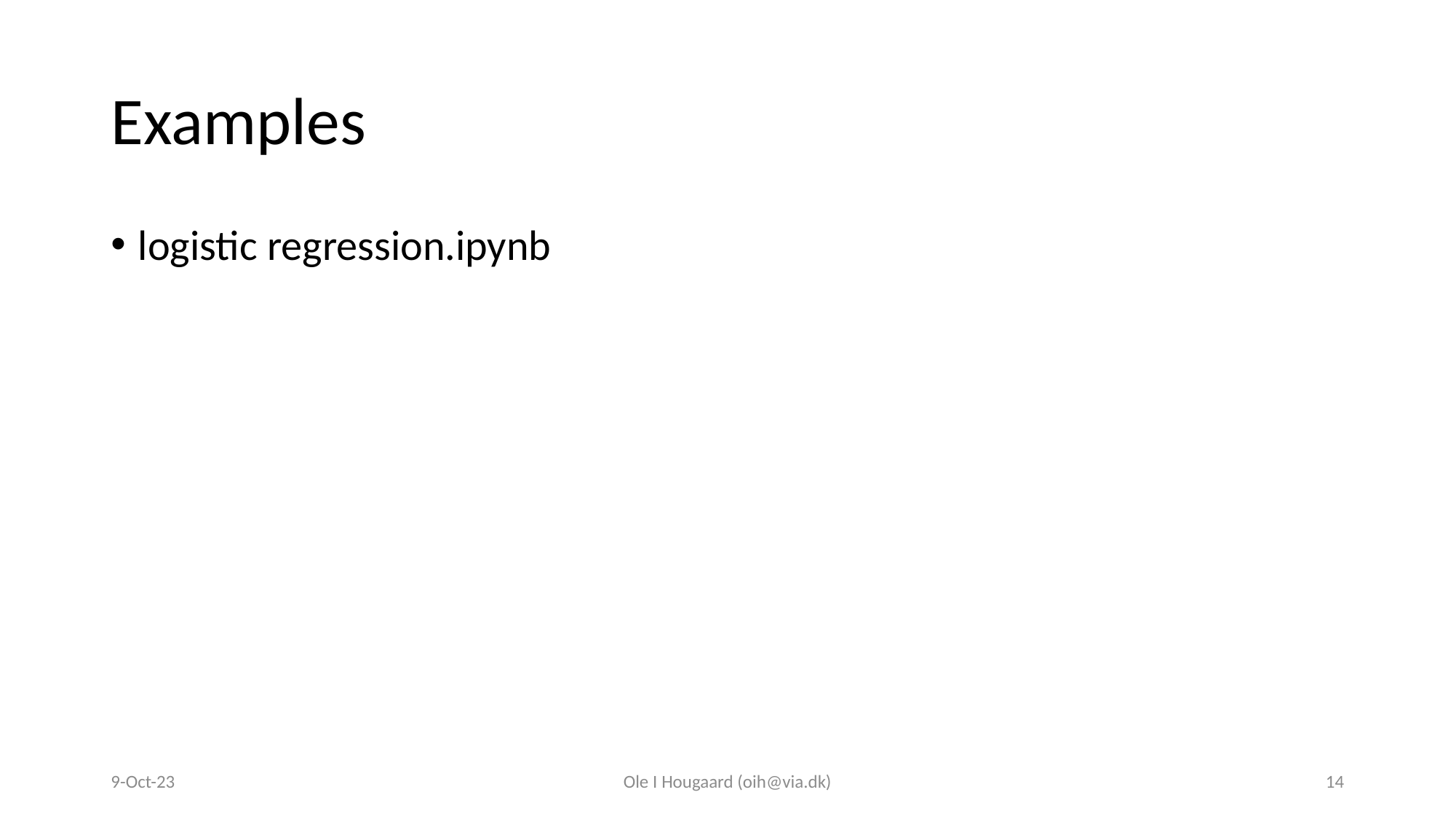

# Examples
logistic regression.ipynb
9-Oct-23
Ole I Hougaard (oih@via.dk)
14